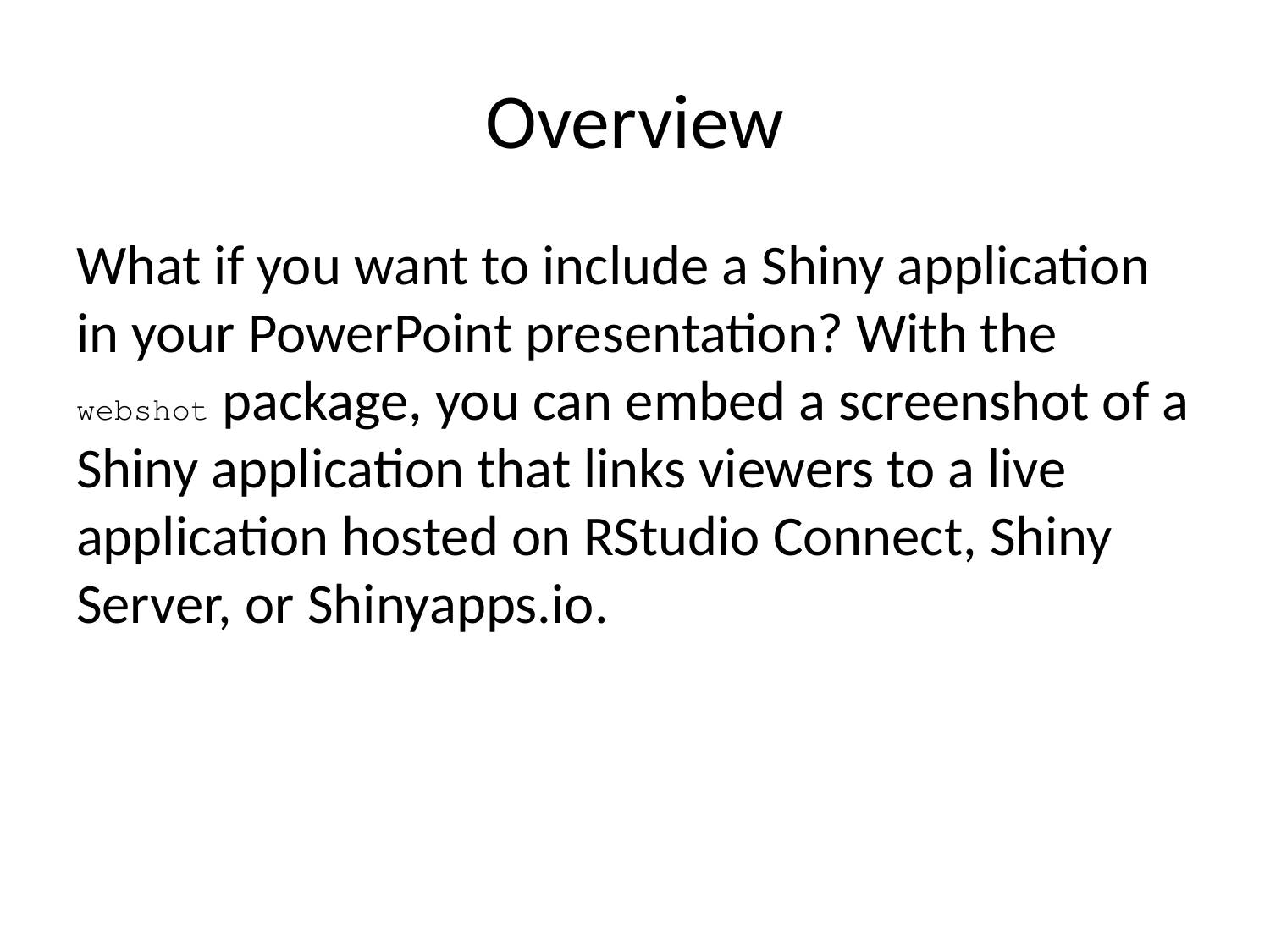

# Overview
What if you want to include a Shiny application in your PowerPoint presentation? With the webshot package, you can embed a screenshot of a Shiny application that links viewers to a live application hosted on RStudio Connect, Shiny Server, or Shinyapps.io.